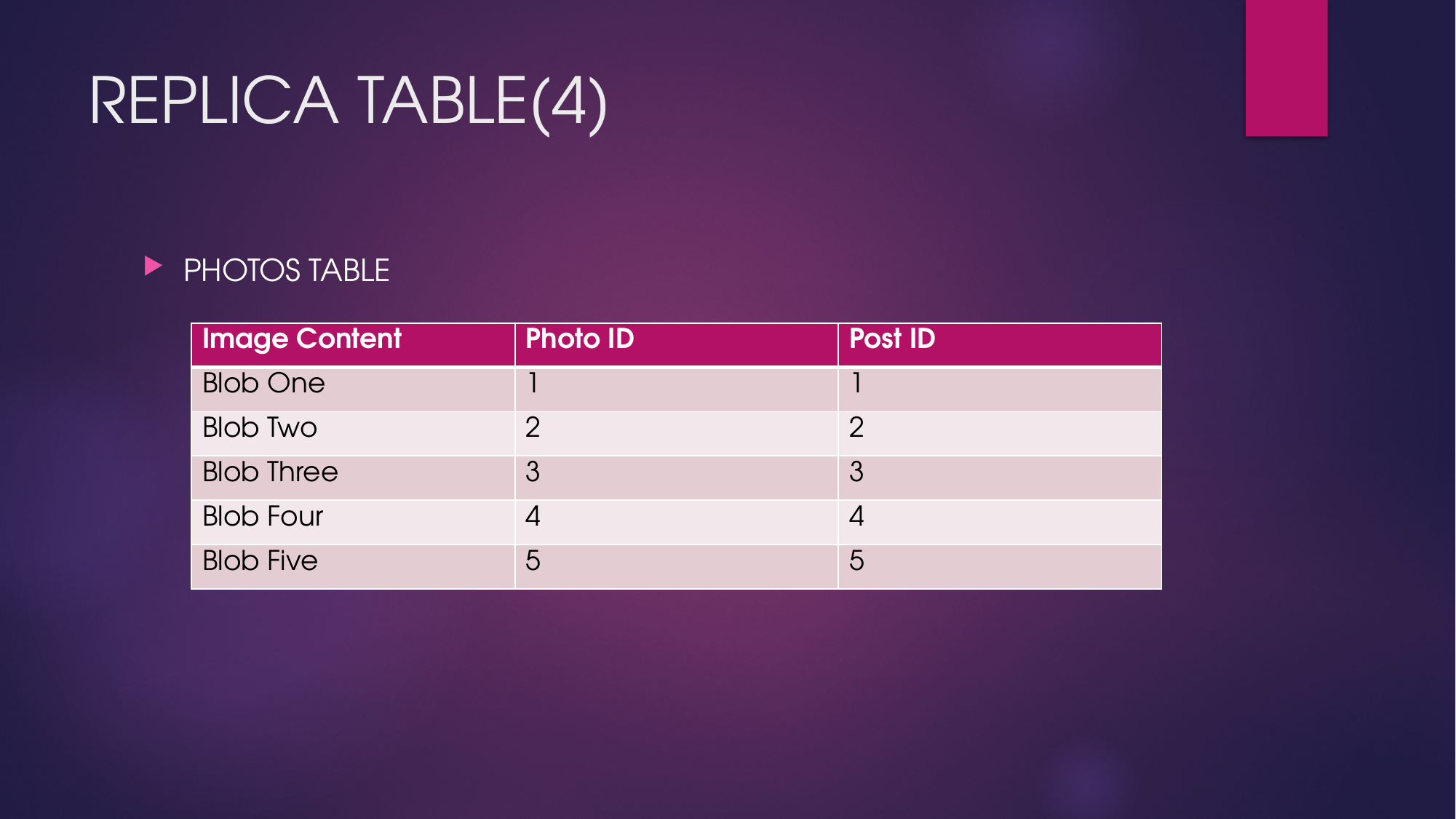

# REPLICA TABLE(4)
PHOTOS TABLE

| Image Content | Photo ID | Post ID |
| --- | --- | --- |
| Blob One | 1 | 1 |
| Blob Two | 2 | 2 |
| Blob Three | 3 | 3 |
| Blob Four | 4 | 4 |
| Blob Five | 5 | 5 |